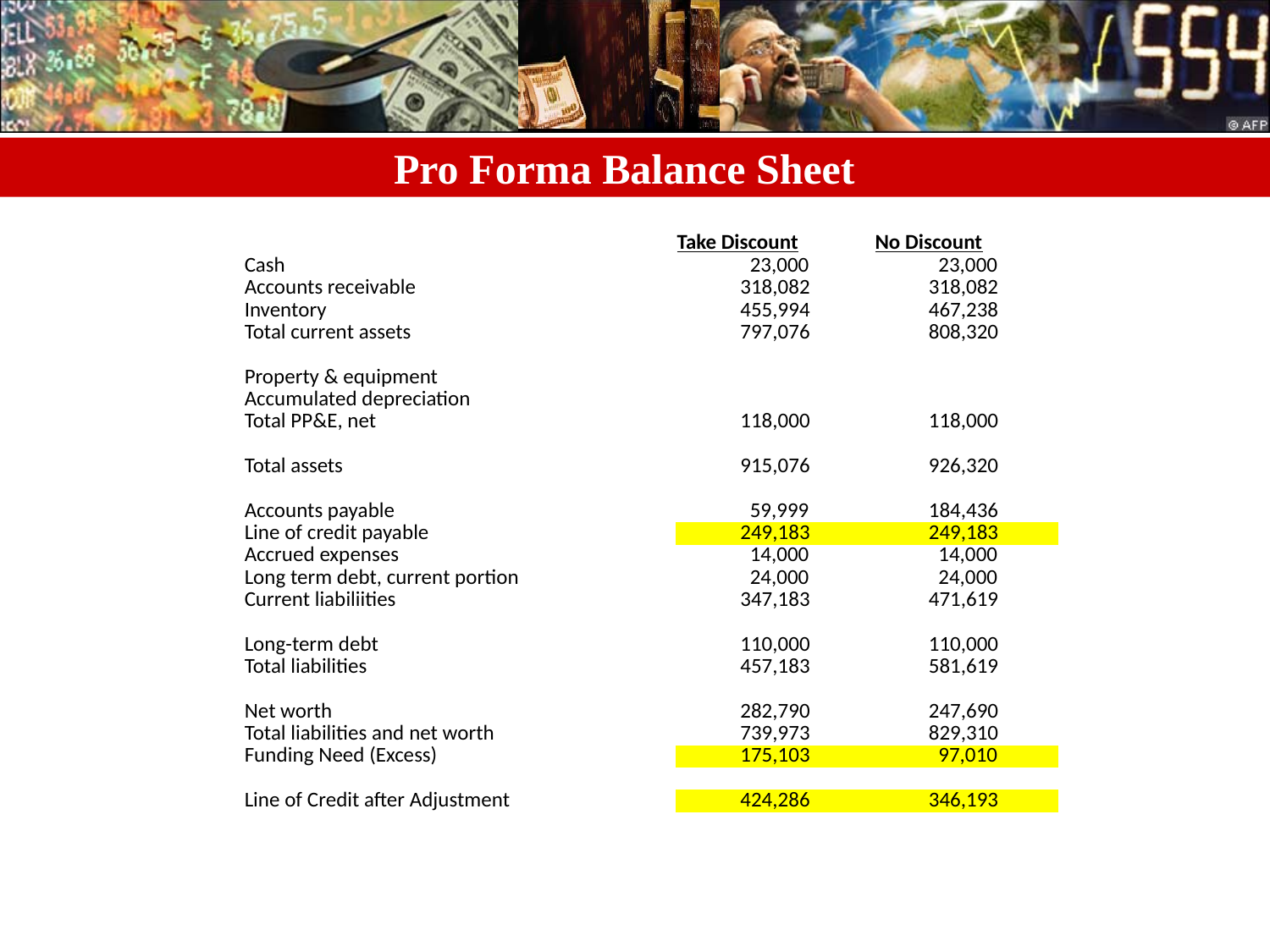

# Pro Forma Balance Sheet
|  | Take Discount | No Discount |
| --- | --- | --- |
| Cash | 23,000 | 23,000 |
| Accounts receivable | 318,082 | 318,082 |
| Inventory | 455,994 | 467,238 |
| Total current assets | 797,076 | 808,320 |
|  |  |  |
| Property & equipment |  |  |
| Accumulated depreciation |  |  |
| Total PP&E, net | 118,000 | 118,000 |
|  |  |  |
| Total assets | 915,076 | 926,320 |
|  |  |  |
| Accounts payable | 59,999 | 184,436 |
| Line of credit payable | 249,183 | 249,183 |
| Accrued expenses | 14,000 | 14,000 |
| Long term debt, current portion | 24,000 | 24,000 |
| Current liabiliities | 347,183 | 471,619 |
|  |  |  |
| Long-term debt | 110,000 | 110,000 |
| Total liabilities | 457,183 | 581,619 |
|  |  |  |
| Net worth | 282,790 | 247,690 |
| Total liabilities and net worth | 739,973 | 829,310 |
| Funding Need (Excess) | 175,103 | 97,010 |
|  |  |  |
| Line of Credit after Adjustment | 424,286 | 346,193 |